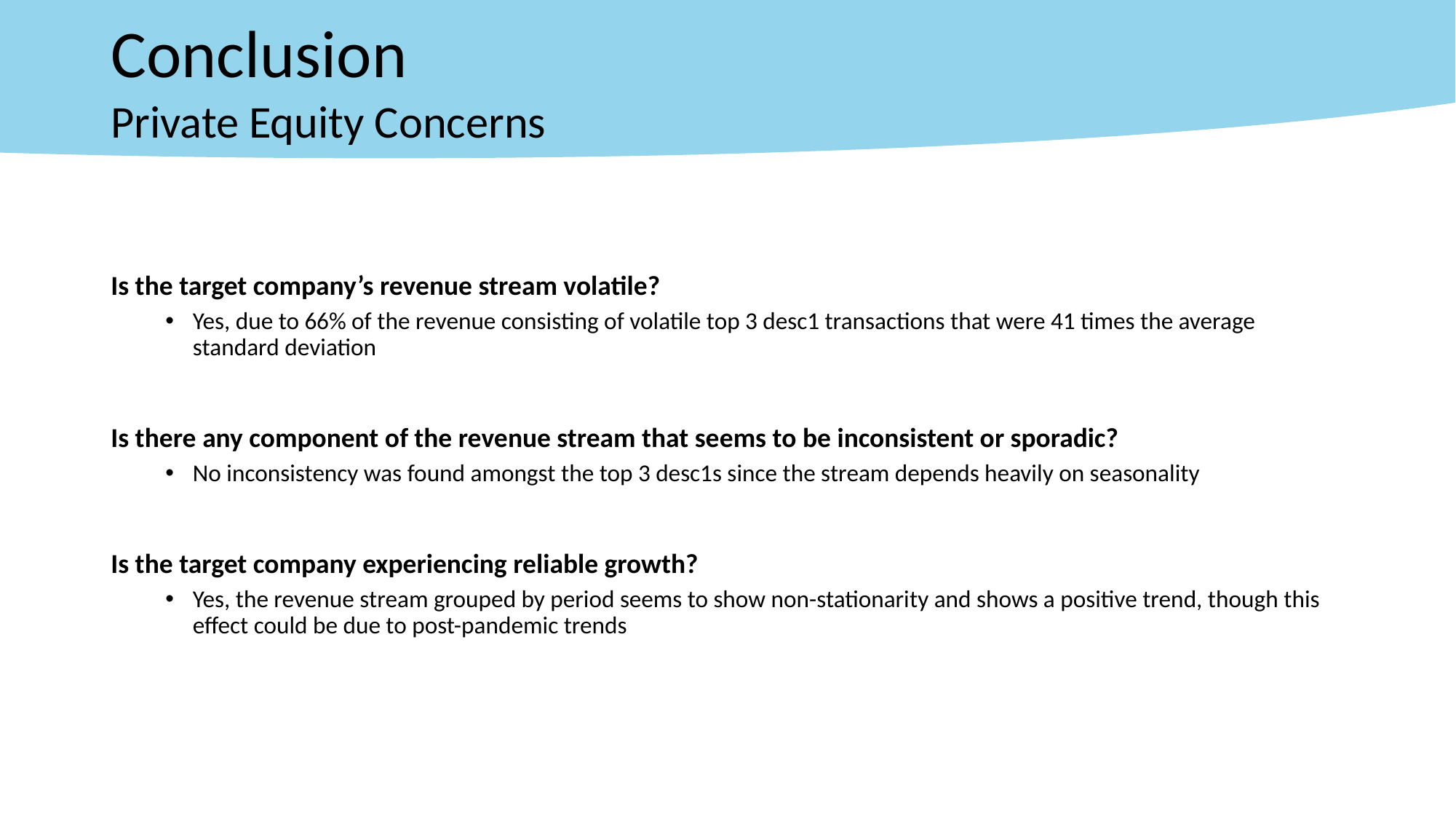

# Conclusion
Private Equity Concerns
Is the target company’s revenue stream volatile?
Yes, due to 66% of the revenue consisting of volatile top 3 desc1 transactions that were 41 times the average standard deviation

Is there any component of the revenue stream that seems to be inconsistent or sporadic?
No inconsistency was found amongst the top 3 desc1s since the stream depends heavily on seasonality

Is the target company experiencing reliable growth?
Yes, the revenue stream grouped by period seems to show non-stationarity and shows a positive trend, though this effect could be due to post-pandemic trends